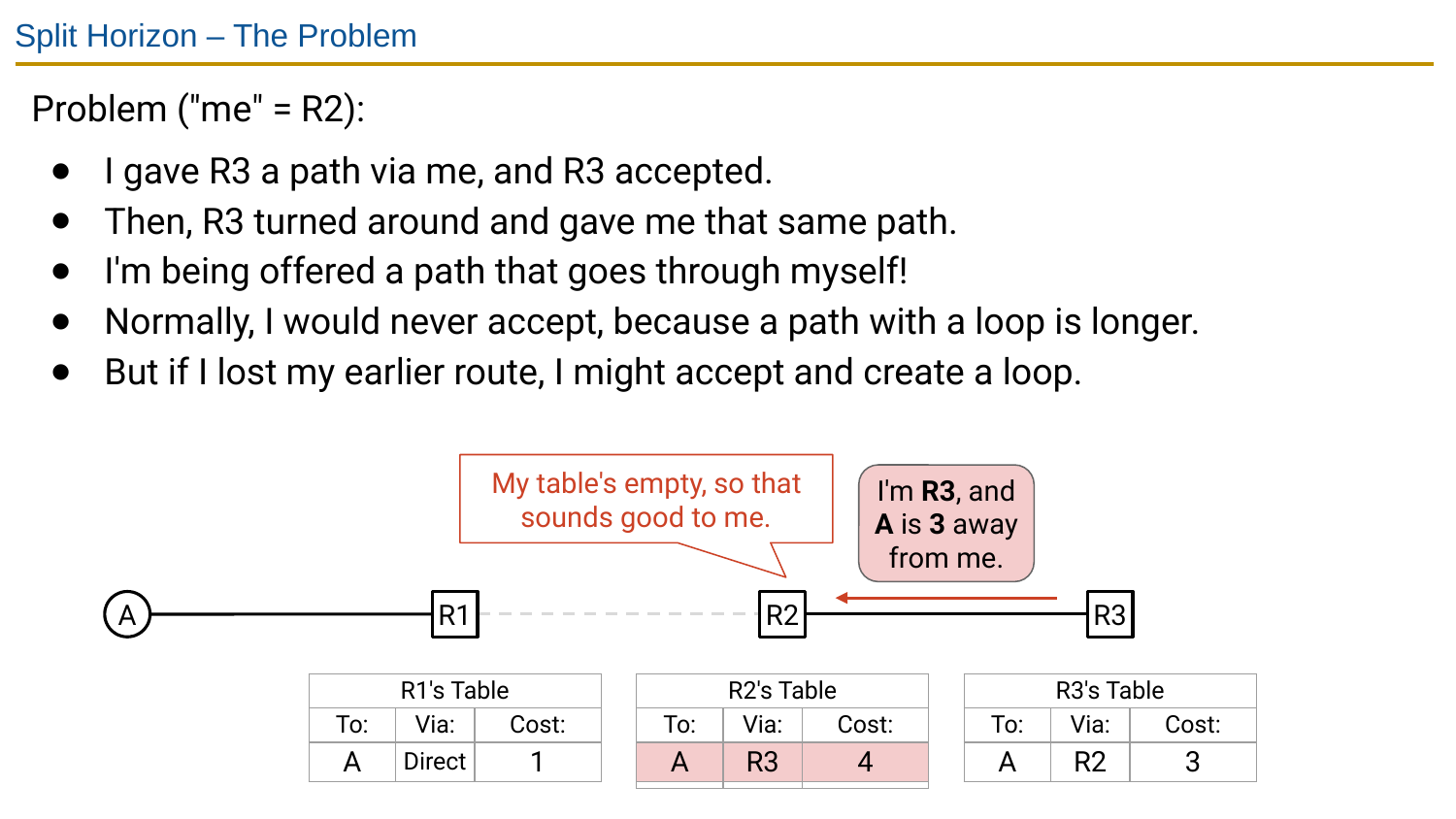

# Split Horizon – The Problem
Problem ("me" = R2):
I gave R3 a path via me, and R3 accepted.
Then, R3 turned around and gave me that same path.
I'm being offered a path that goes through myself!
Normally, I would never accept, because a path with a loop is longer.
But if I lost my earlier route, I might accept and create a loop.
My table's empty, so that sounds good to me.
I'm R3, and A is 3 away from me.
A
R1
R2
R3
| R1's Table |  |  |
| --- | --- | --- |
| To: | Via: | Cost: |
| A | Direct | 1 |
| R2's Table |  |  |
| --- | --- | --- |
| To: | Via: | Cost: |
|  |  |  |
| R2's Table |  |  |
| --- | --- | --- |
| To: | Via: | Cost: |
| A | R3 | 4 |
| R3's Table |  |  |
| --- | --- | --- |
| To: | Via: | Cost: |
| A | R2 | 3 |